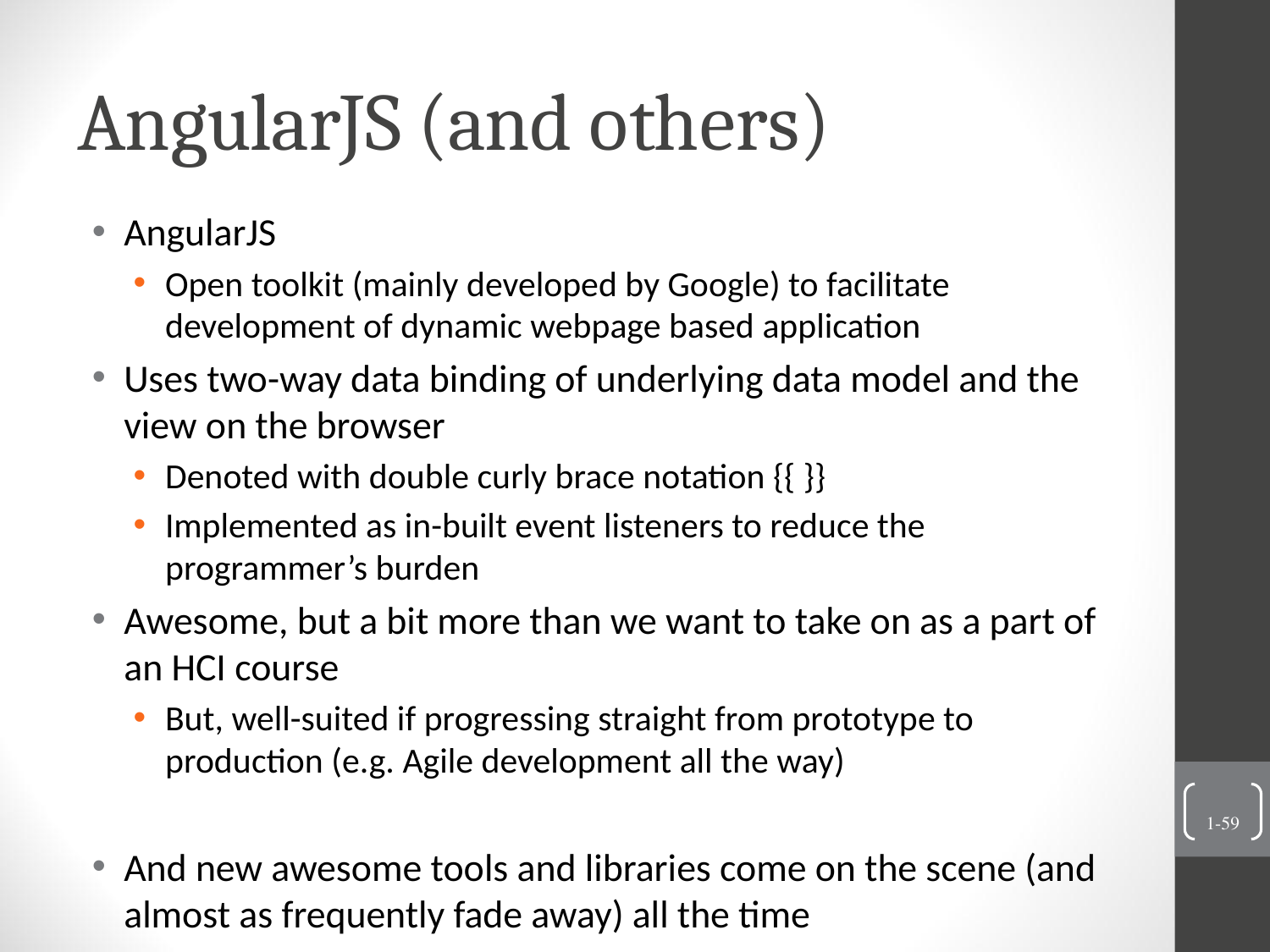

# AngularJS (and others)
AngularJS
Open toolkit (mainly developed by Google) to facilitate development of dynamic webpage based application
Uses two-way data binding of underlying data model and the view on the browser
Denoted with double curly brace notation {{ }}
Implemented as in-built event listeners to reduce the programmer’s burden
Awesome, but a bit more than we want to take on as a part of an HCI course
But, well-suited if progressing straight from prototype to production (e.g. Agile development all the way)

And new awesome tools and libraries come on the scene (and almost as frequently fade away) all the time
1-59